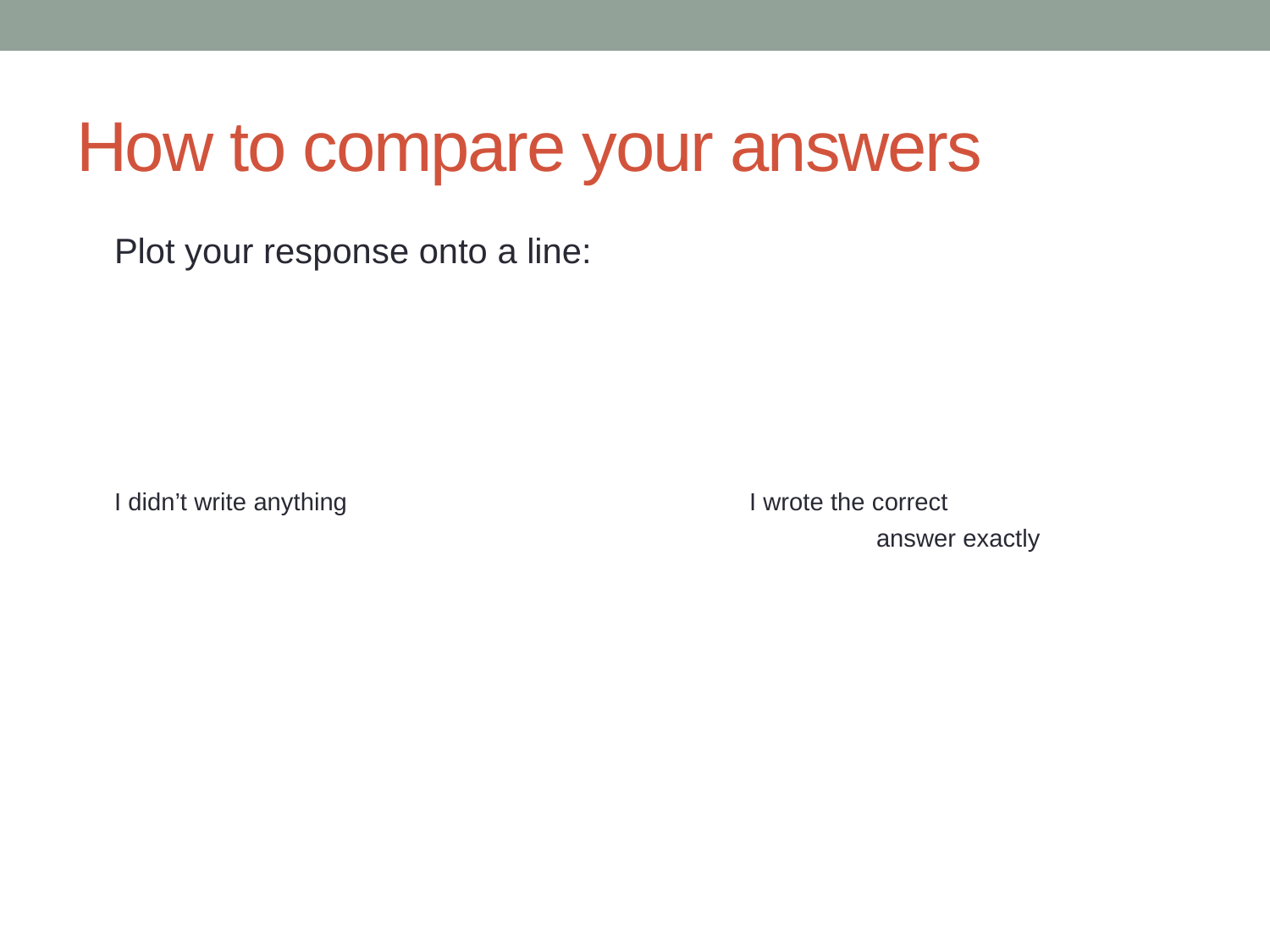

# How to compare your answers
Plot your response onto a line:

I didn’t write anything				I wrote the correct
						answer exactly